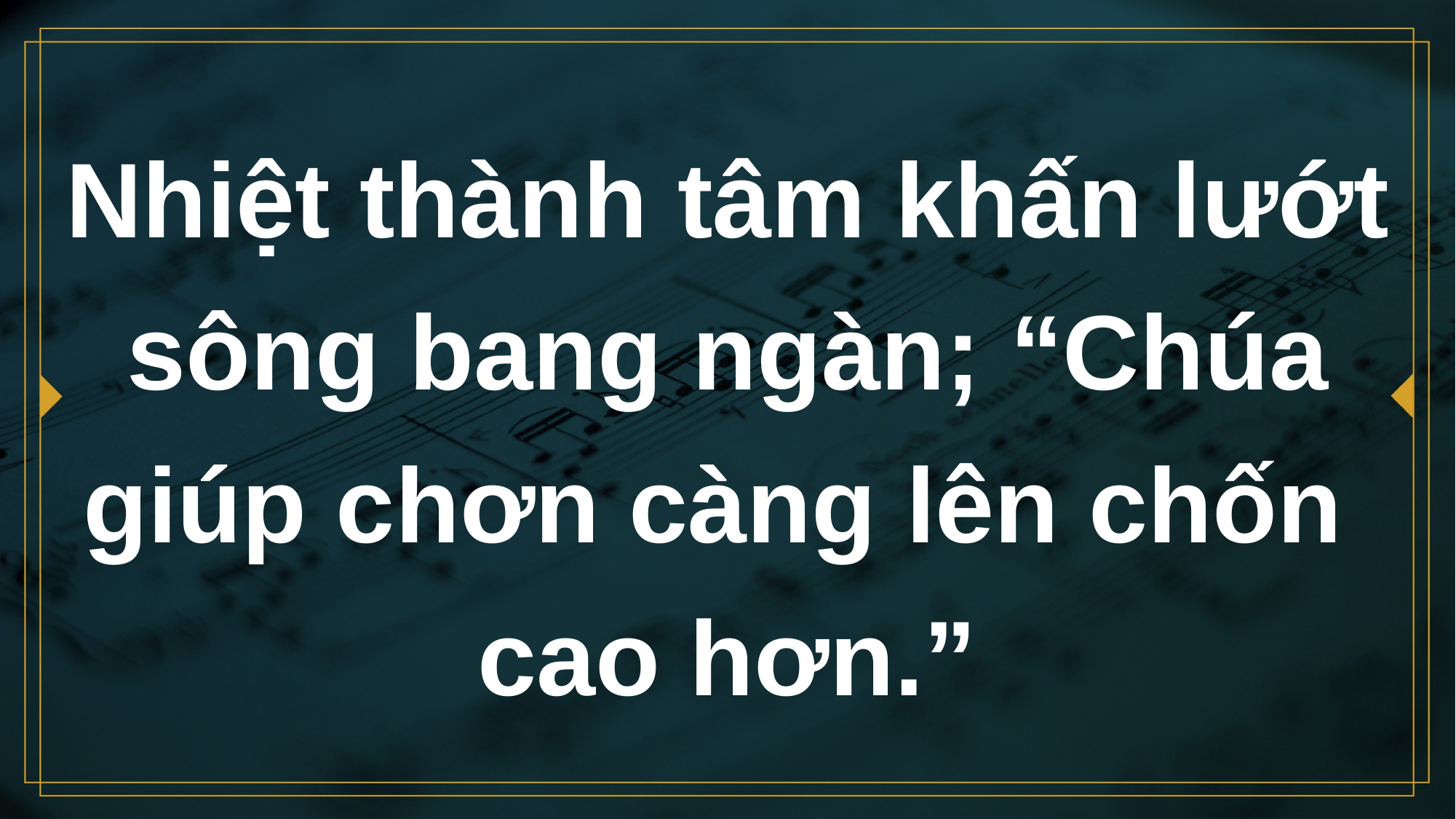

# Nhiệt thành tâm khấn lướt sông bang ngàn; “Chúa giúp chơn càng lên chốn cao hơn.”